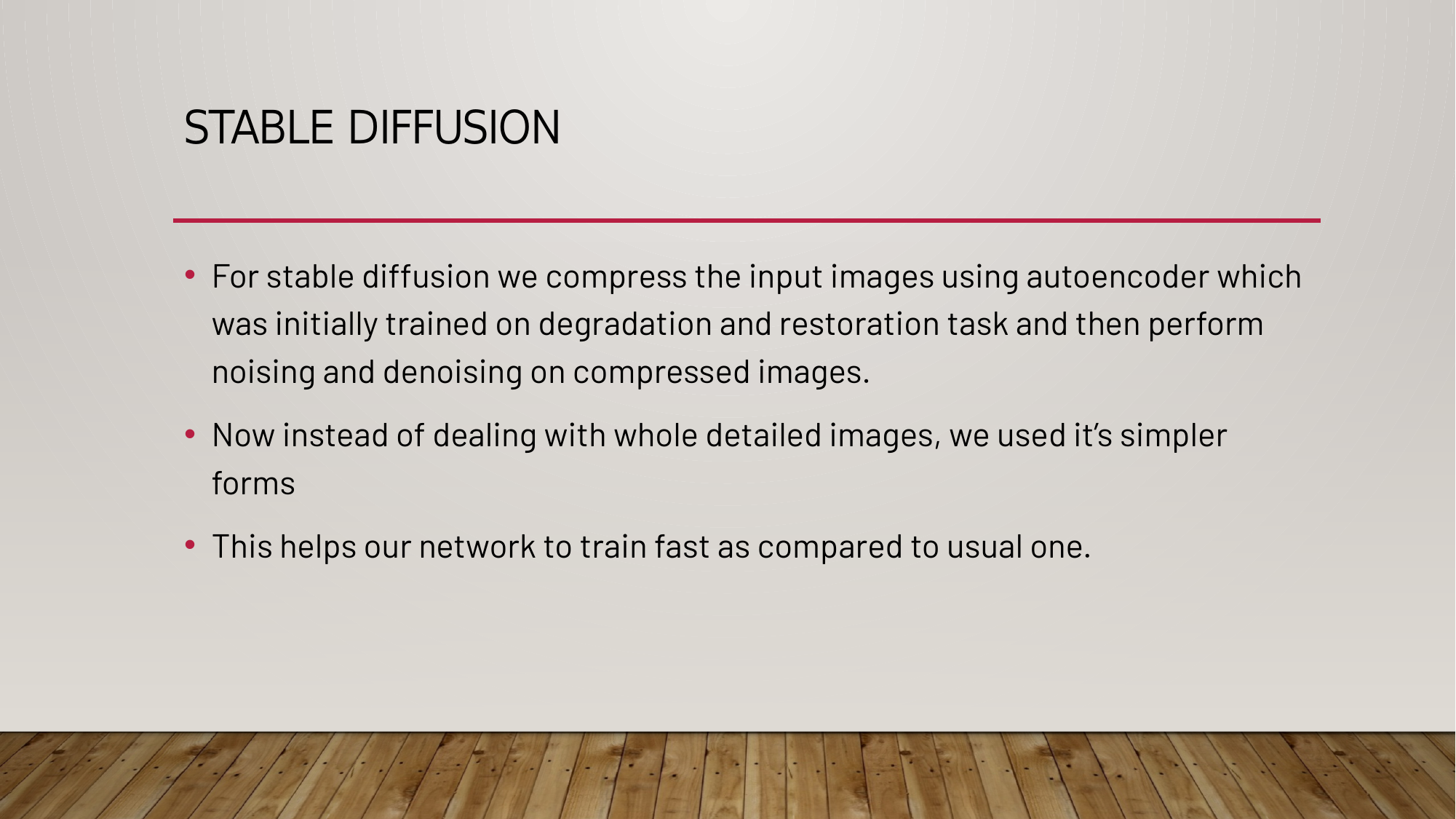

# STABLE DIFFUSION
For stable diffusion we compress the input images using autoencoder which was initially trained on degradation and restoration task and then perform noising and denoising on compressed images.
Now instead of dealing with whole detailed images, we used it’s simpler forms
This helps our network to train fast as compared to usual one.